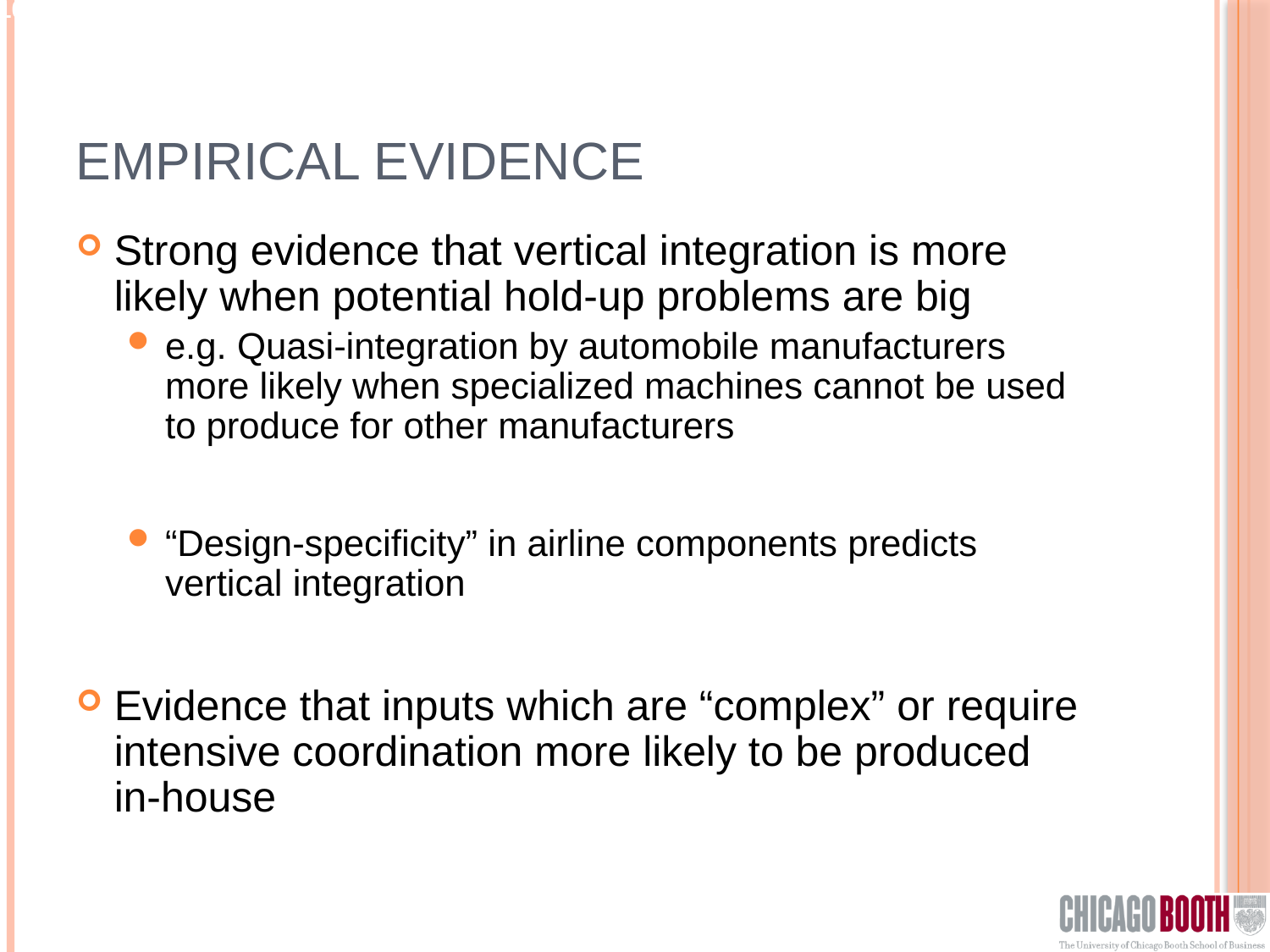

# Empirical evidence
Strong evidence that vertical integration is more likely when potential hold-up problems are big
e.g. Quasi-integration by automobile manufacturers more likely when specialized machines cannot be used to produce for other manufacturers

“Design-specificity” in airline components predicts vertical integration

Evidence that inputs which are “complex” or require intensive coordination more likely to be produced in-house
21- Session 10  Garicano